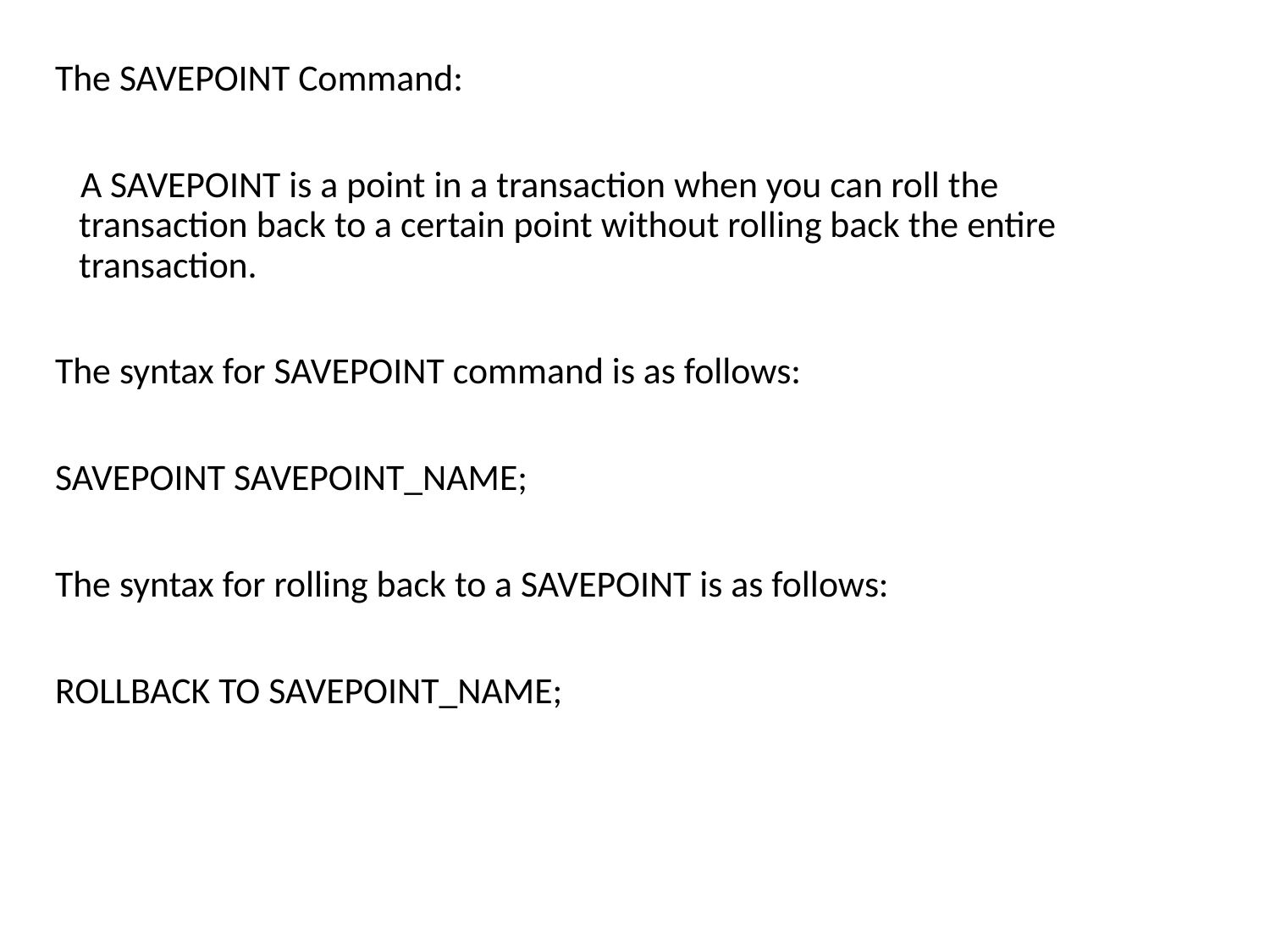

The SAVEPOINT Command:

   A SAVEPOINT is a point in a transaction when you can roll the transaction back to a certain point without rolling back the entire transaction.

The syntax for SAVEPOINT command is as follows:

SAVEPOINT SAVEPOINT_NAME;

The syntax for rolling back to a SAVEPOINT is as follows:

ROLLBACK TO SAVEPOINT_NAME;